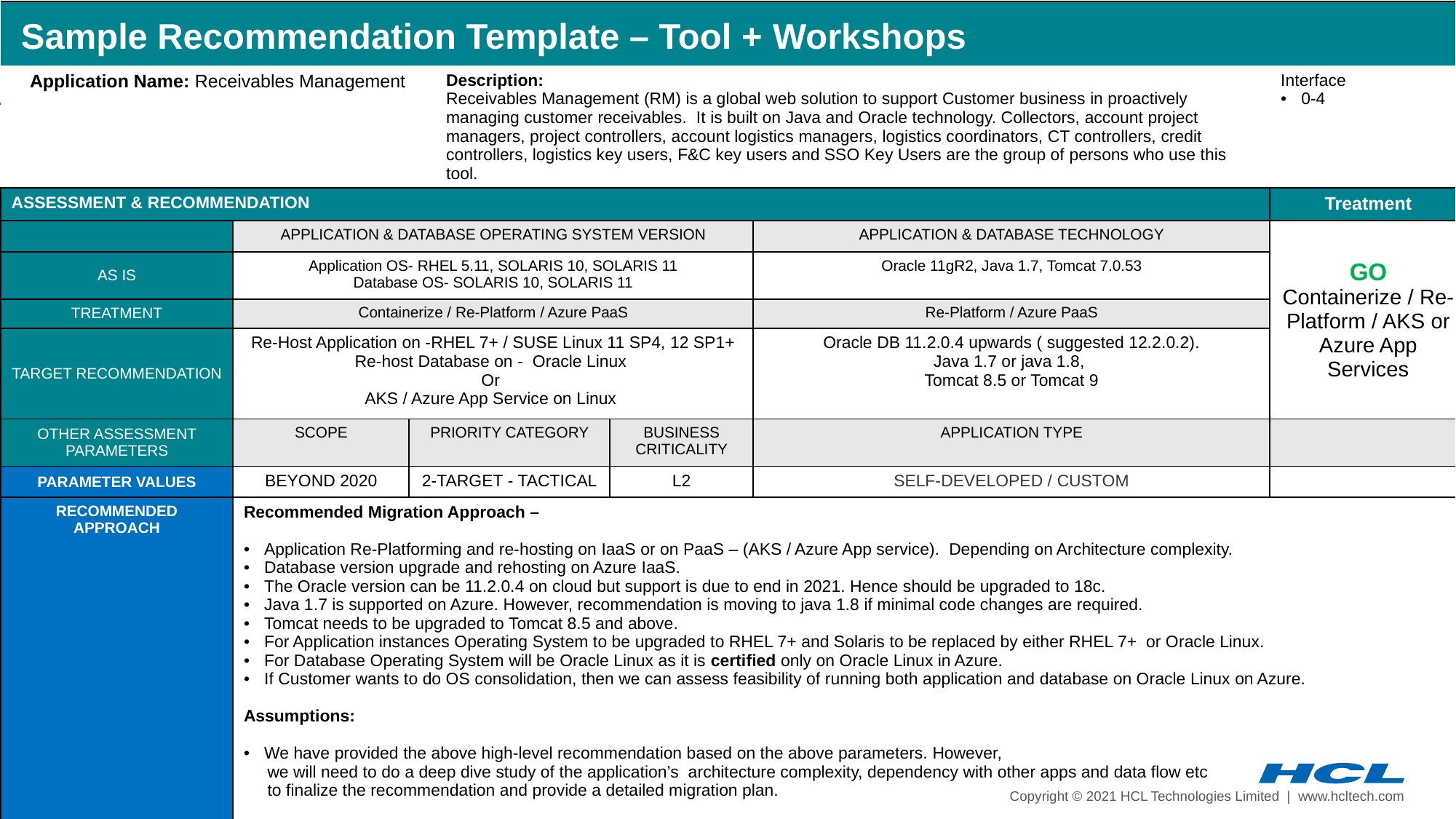

Sample Recommendation Template – Tool + Workshops
|  |  |  |  |  |  |  |
| --- | --- | --- | --- | --- | --- | --- |
| Application Name: Receivables Management |  |  | Description: Receivables Management (RM) is a global web solution to support Customer business in proactively managing customer receivables. It is built on Java and Oracle technology. Collectors, account project managers, project controllers, account logistics managers, logistics coordinators, CT controllers, credit controllers, logistics key users, F&C key users and SSO Key Users are the group of persons who use this tool. |  |  | Interface 0-4 |
| ASSESSMENT & RECOMMENDATION |  |  |  |  |  | Treatment |
|  | Application & Database Operating System Version |  |  |  | Application & Database Technology | GO Containerize / Re-Platform / AKS or Azure App Services |
| AS IS | Application OS- RHEL 5.11, SOLARIS 10, SOLARIS 11 Database OS- SOLARIS 10, SOLARIS 11 |  |  |  | Oracle 11gR2, Java 1.7, Tomcat 7.0.53 |  |
| Treatment | Containerize / Re-Platform / Azure PaaS |  |  |  | Re-Platform / Azure PaaS |  |
| Target Recommendation | Re-Host Application on -RHEL 7+ / SUSE Linux 11 SP4, 12 SP1+ Re-host Database on - Oracle Linux Or AKS / Azure App Service on Linux |  |  |  | Oracle DB 11.2.0.4 upwards ( suggested 12.2.0.2). Java 1.7 or java 1.8, Tomcat 8.5 or Tomcat 9 |  |
| Other ASSESSMENT parameters | SCOPE | Priority category |  | Business criticality | APPLICATION TYPE |  |
| PARAMETER VALUES | Beyond 2020 | 2-Target - Tactical |  | L2 | SELF-DEVELOPED / CUSTOM |  |
| Recommended Approach | Recommended Migration Approach – Application Re-Platforming and re-hosting on IaaS or on PaaS – (AKS / Azure App service). Depending on Architecture complexity. Database version upgrade and rehosting on Azure IaaS. The Oracle version can be 11.2.0.4 on cloud but support is due to end in 2021. Hence should be upgraded to 18c. Java 1.7 is supported on Azure. However, recommendation is moving to java 1.8 if minimal code changes are required. Tomcat needs to be upgraded to Tomcat 8.5 and above. For Application instances Operating System to be upgraded to RHEL 7+ and Solaris to be replaced by either RHEL 7+ or Oracle Linux. For Database Operating System will be Oracle Linux as it is certified only on Oracle Linux in Azure. If Customer wants to do OS consolidation, then we can assess feasibility of running both application and database on Oracle Linux on Azure. Assumptions: We have provided the above high-level recommendation based on the above parameters. However, we will need to do a deep dive study of the application’s architecture complexity, dependency with other apps and data flow etc to finalize the recommendation and provide a detailed migration plan. |  |  |  |  |  |